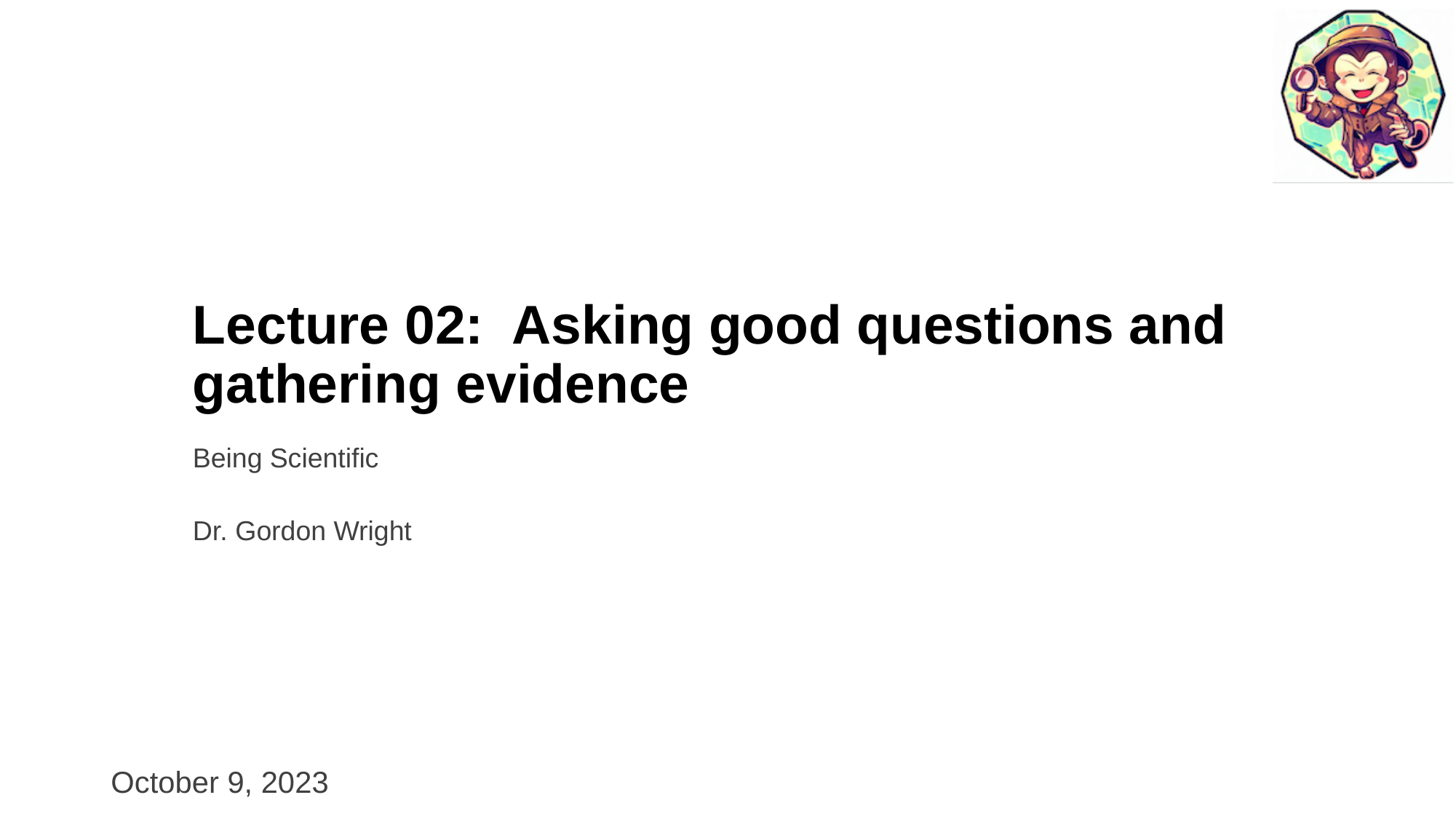

# Lecture 02:  Asking good questions and gathering evidence
Being Scientific
Dr. Gordon Wright
October 9, 2023